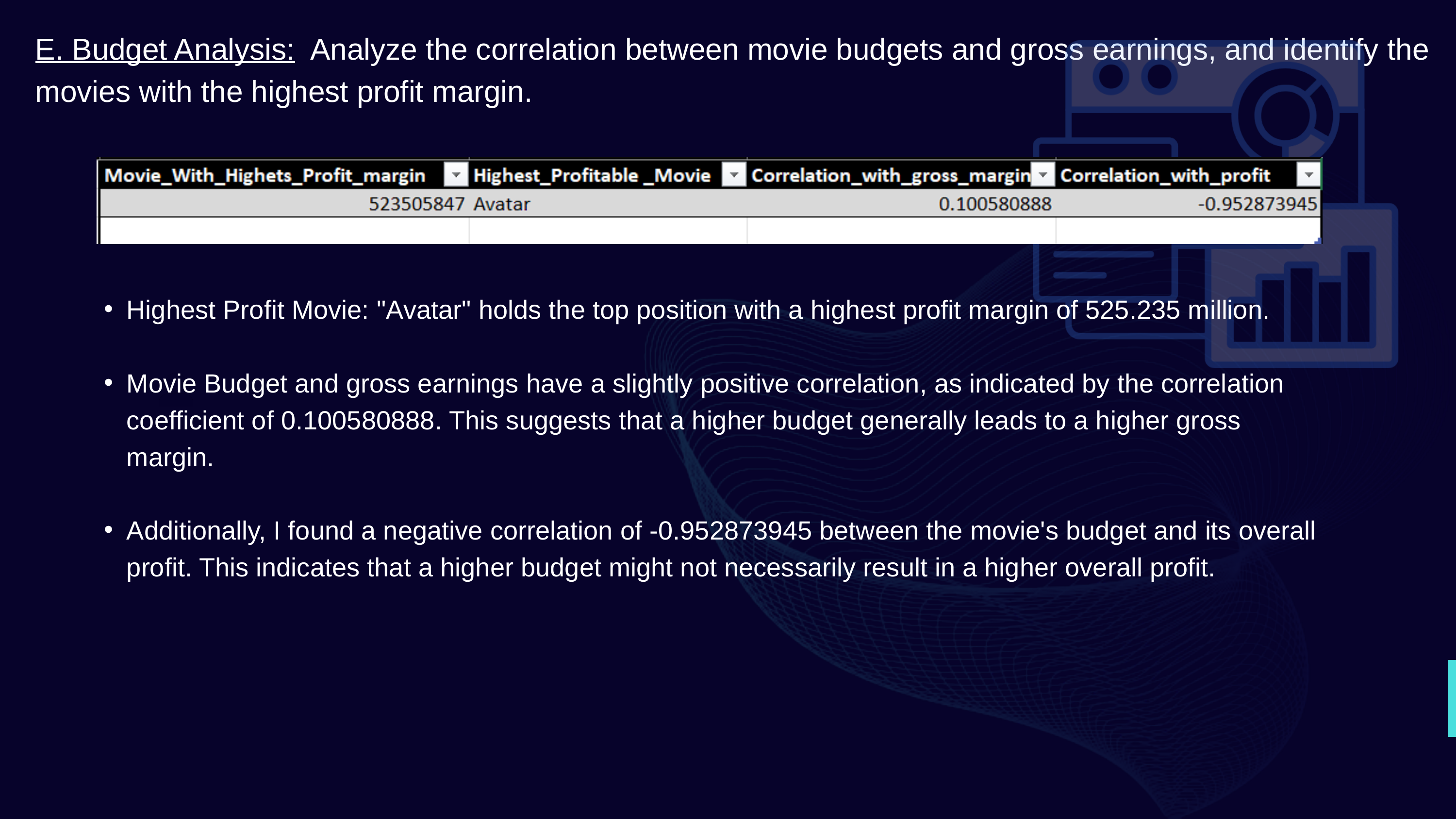

E. Budget Analysis:  Analyze the correlation between movie budgets and gross earnings, and identify the movies with the highest profit margin.

Highest Profit Movie: "Avatar" holds the top position with a highest profit margin of 525.235 million.

Movie Budget and gross earnings have a slightly positive correlation, as indicated by the correlation coefficient of 0.100580888. This suggests that a higher budget generally leads to a higher gross margin.

Additionally, I found a negative correlation of -0.952873945 between the movie's budget and its overall profit. This indicates that a higher budget might not necessarily result in a higher overall profit.